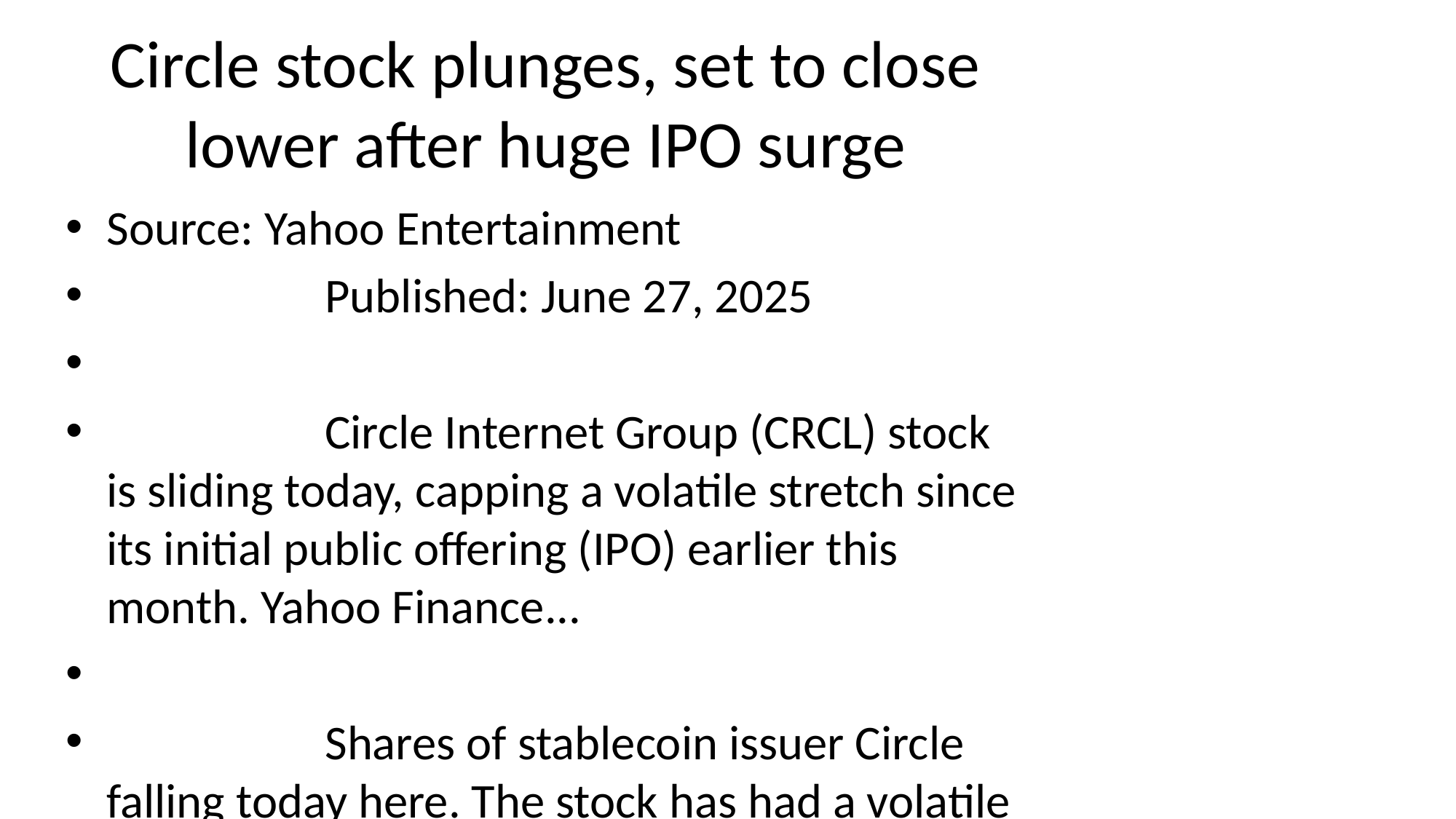

# Circle stock plunges, set to close lower after huge IPO surge
Source: Yahoo Entertainment
                    Published: June 27, 2025

                    Circle Internet Group (CRCL) stock is sliding today, capping a volatile stretch since its initial public offering (IPO) earlier this month. Yahoo Finance...

                    Shares of stablecoin issuer Circle falling today here. The stock has had a volatile week, set to close in the red for its third full week of trading since its IPO. Yahoo Finance senior markets report… [+2313 chars]